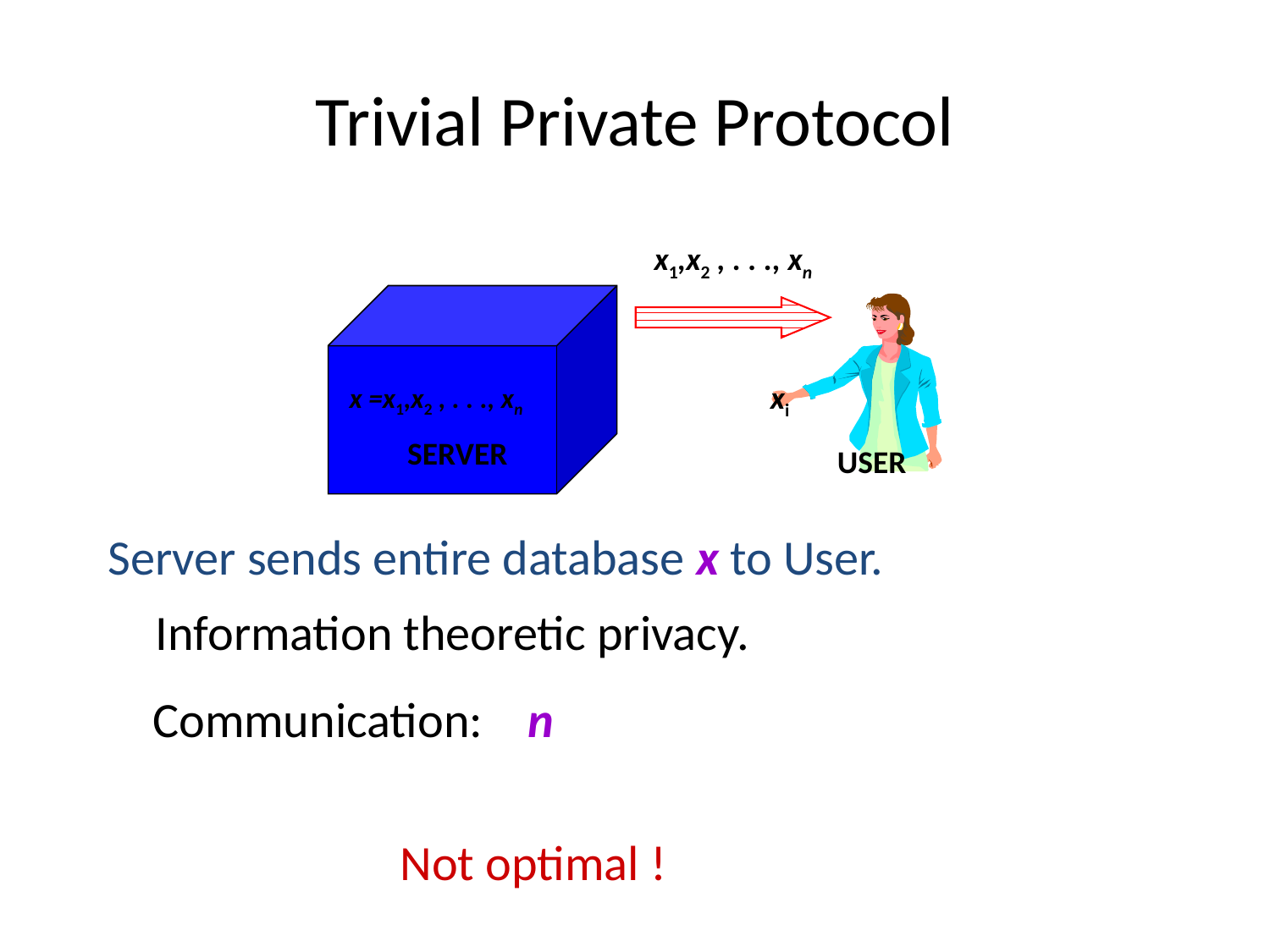

# Trivial Private Protocol
x1,x2 , . . ., xn

x =x1,x2 , . . ., xn
xi
SERVER
USER
Server sends entire database x to User.
  	Information theoretic privacy.
    Communication:    n

Not optimal !